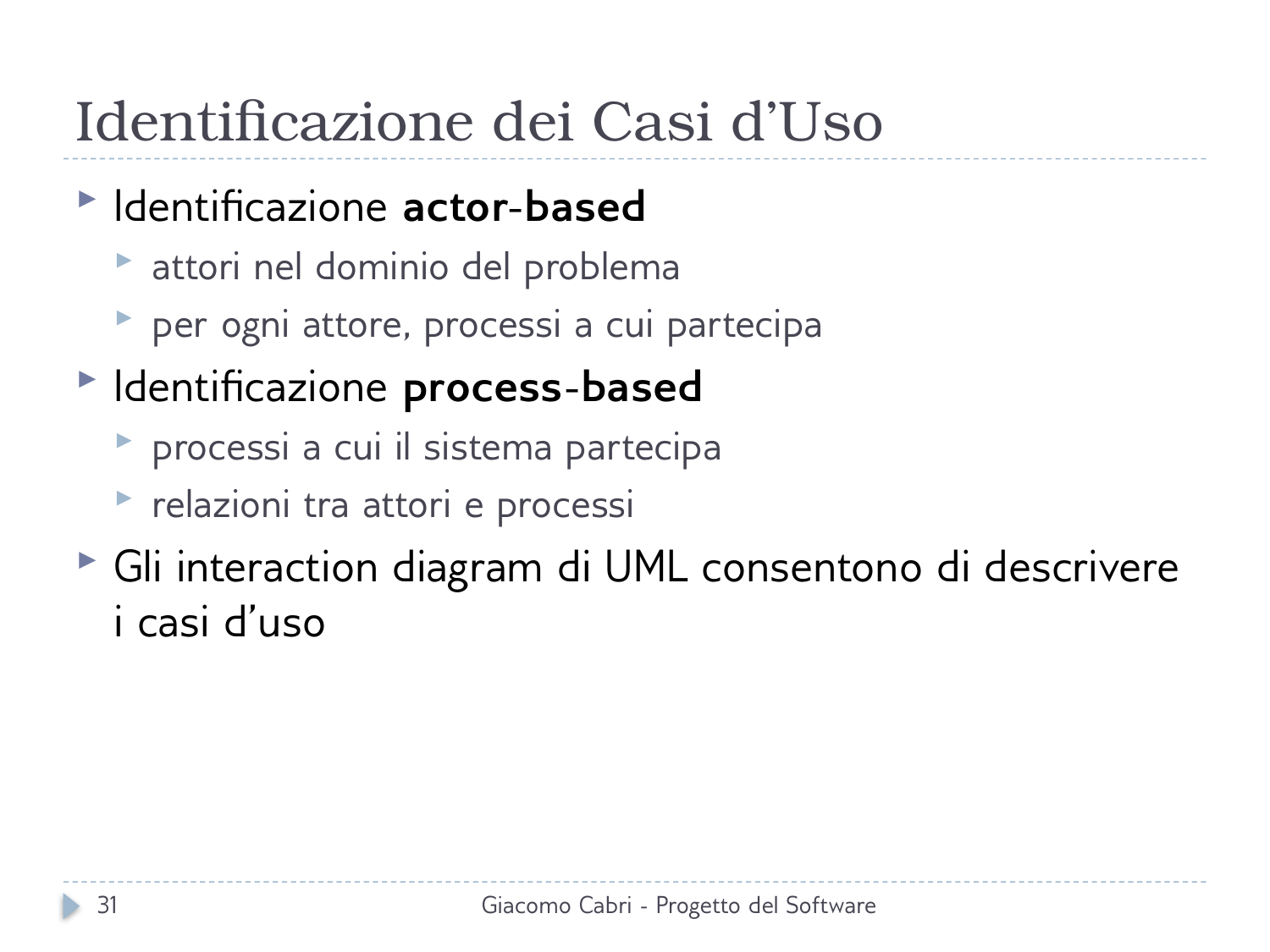

# Identificazione dei Casi d’Uso
Identificazione actor-based
attori nel dominio del problema
per ogni attore, processi a cui partecipa
Identificazione process-based
processi a cui il sistema partecipa
relazioni tra attori e processi
Gli interaction diagram di UML consentono di descrivere i casi d’uso
31
Giacomo Cabri - Progetto del Software